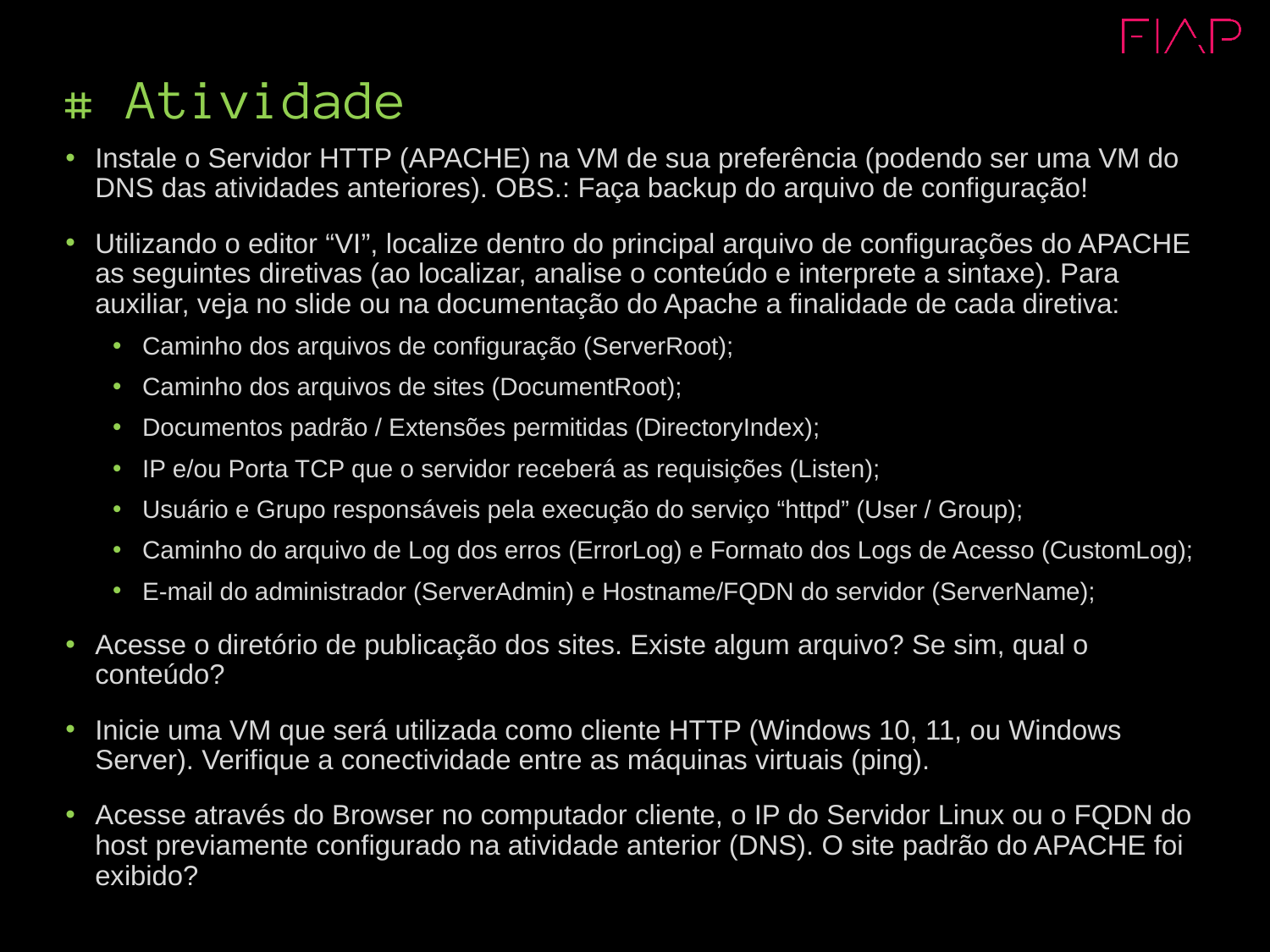

# # Atividade
Instale o Servidor HTTP (APACHE) na VM de sua preferência (podendo ser uma VM do DNS das atividades anteriores). OBS.: Faça backup do arquivo de configuração!
Utilizando o editor “VI”, localize dentro do principal arquivo de configurações do APACHE as seguintes diretivas (ao localizar, analise o conteúdo e interprete a sintaxe). Para auxiliar, veja no slide ou na documentação do Apache a finalidade de cada diretiva:
Caminho dos arquivos de configuração (ServerRoot);
Caminho dos arquivos de sites (DocumentRoot);
Documentos padrão / Extensões permitidas (DirectoryIndex);
IP e/ou Porta TCP que o servidor receberá as requisições (Listen);
Usuário e Grupo responsáveis pela execução do serviço “httpd” (User / Group);
Caminho do arquivo de Log dos erros (ErrorLog) e Formato dos Logs de Acesso (CustomLog);
E-mail do administrador (ServerAdmin) e Hostname/FQDN do servidor (ServerName);
Acesse o diretório de publicação dos sites. Existe algum arquivo? Se sim, qual o conteúdo?
Inicie uma VM que será utilizada como cliente HTTP (Windows 10, 11, ou Windows Server). Verifique a conectividade entre as máquinas virtuais (ping).
Acesse através do Browser no computador cliente, o IP do Servidor Linux ou o FQDN do host previamente configurado na atividade anterior (DNS). O site padrão do APACHE foi exibido?